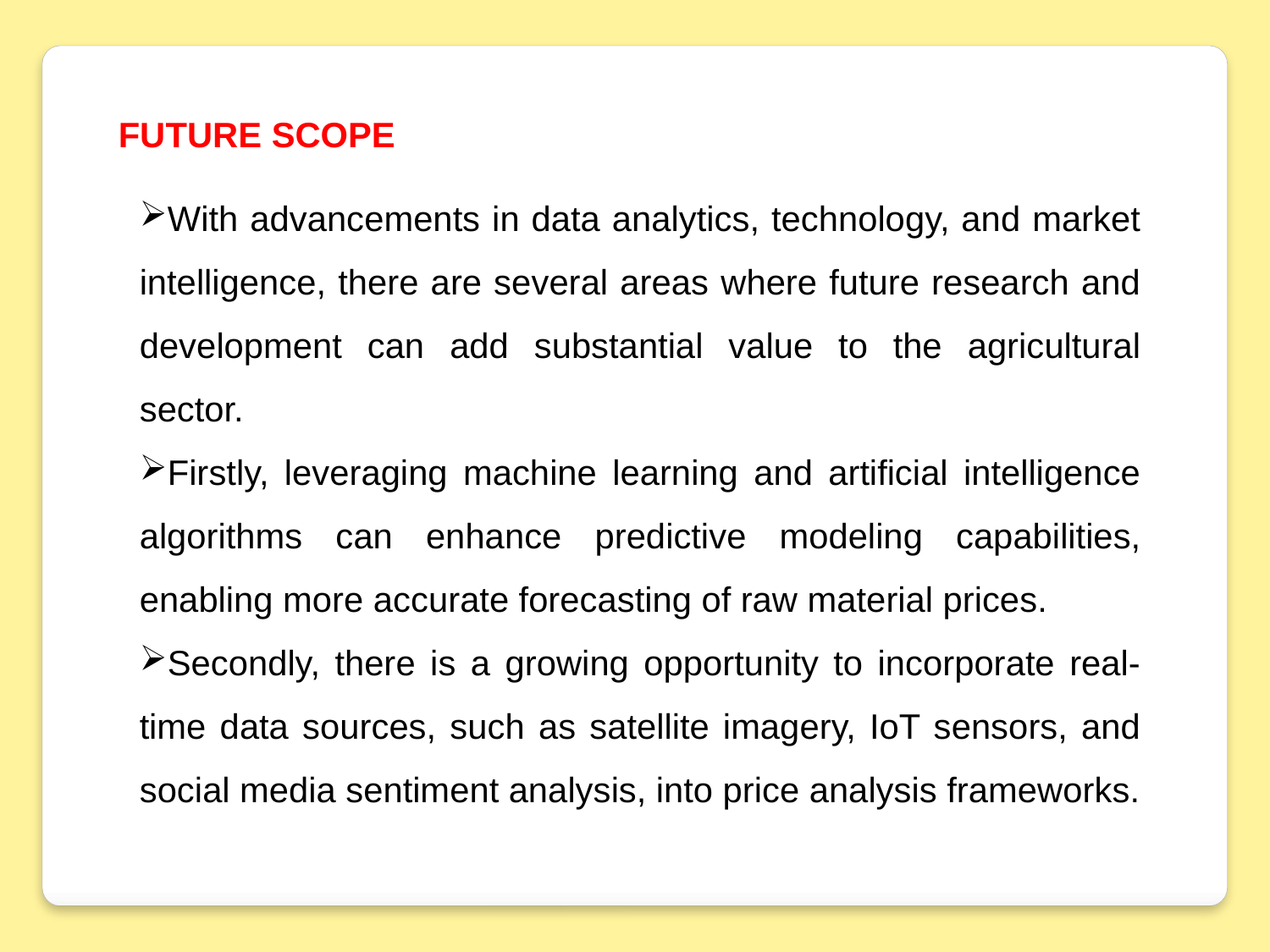

FUTURE SCOPE
With advancements in data analytics, technology, and market intelligence, there are several areas where future research and development can add substantial value to the agricultural sector.
Firstly, leveraging machine learning and artificial intelligence algorithms can enhance predictive modeling capabilities, enabling more accurate forecasting of raw material prices.
Secondly, there is a growing opportunity to incorporate real-time data sources, such as satellite imagery, IoT sensors, and social media sentiment analysis, into price analysis frameworks.